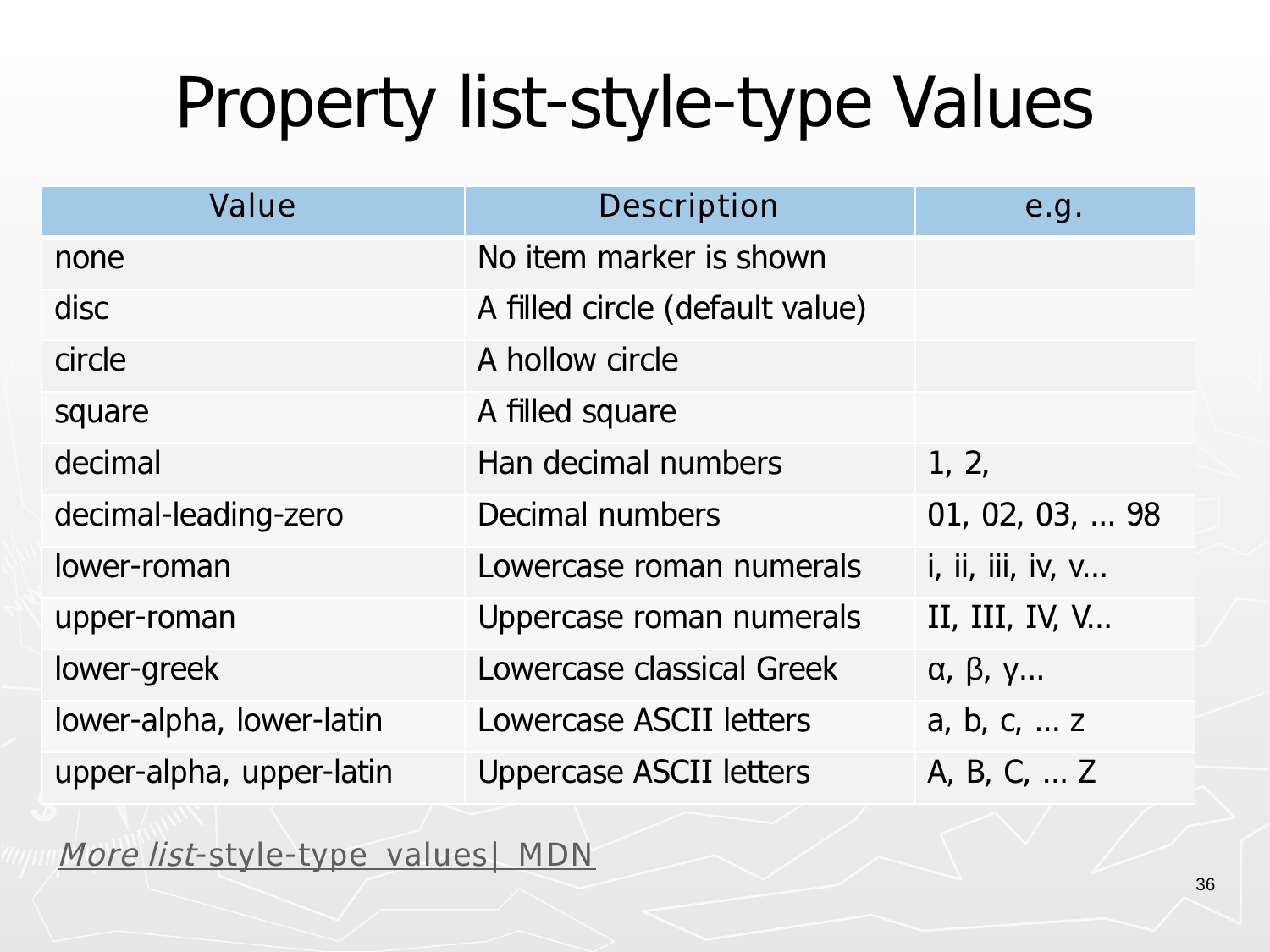

# Property list-style-type Values
| Value | Description | e.g. |
| --- | --- | --- |
| none | No item marker is shown |  |
| disc | A filled circle (default value) |  |
| circle | A hollow circle |  |
| square | A filled square |  |
| decimal | Han decimal numbers | 1, 2, |
| decimal-leading-zero | Decimal numbers | 01, 02, 03, … 98 |
| lower-roman | Lowercase roman numerals | i, ii, iii, iv, v… |
| upper-roman | Uppercase roman numerals | II, III, IV, V… |
| lower-greek | Lowercase classical Greek | α, β, γ… |
| lower-alpha, lower-latin | Lowercase ASCII letters | a, b, c, … z |
| upper-alpha, upper-latin | Uppercase ASCII letters | A, B, C, … Z |
More list-style-type  values| MDN
36